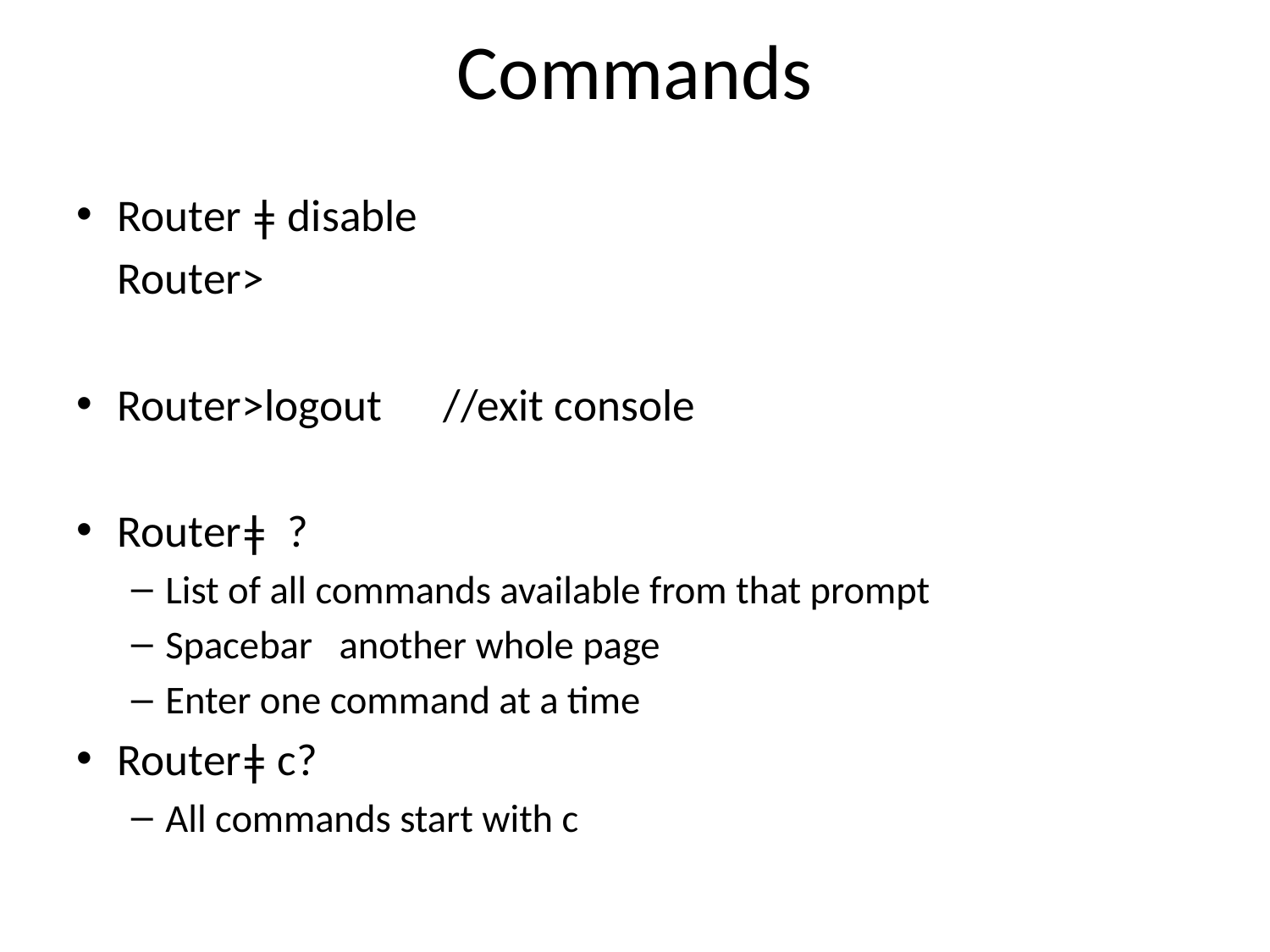

# Commands
Router ǂ disable
	Router>

Router>logout      //exit console

Routerǂ  ?
List of all commands available from that prompt
Spacebar   another whole page
Enter one command at a time
Routerǂ c?
All commands start with c